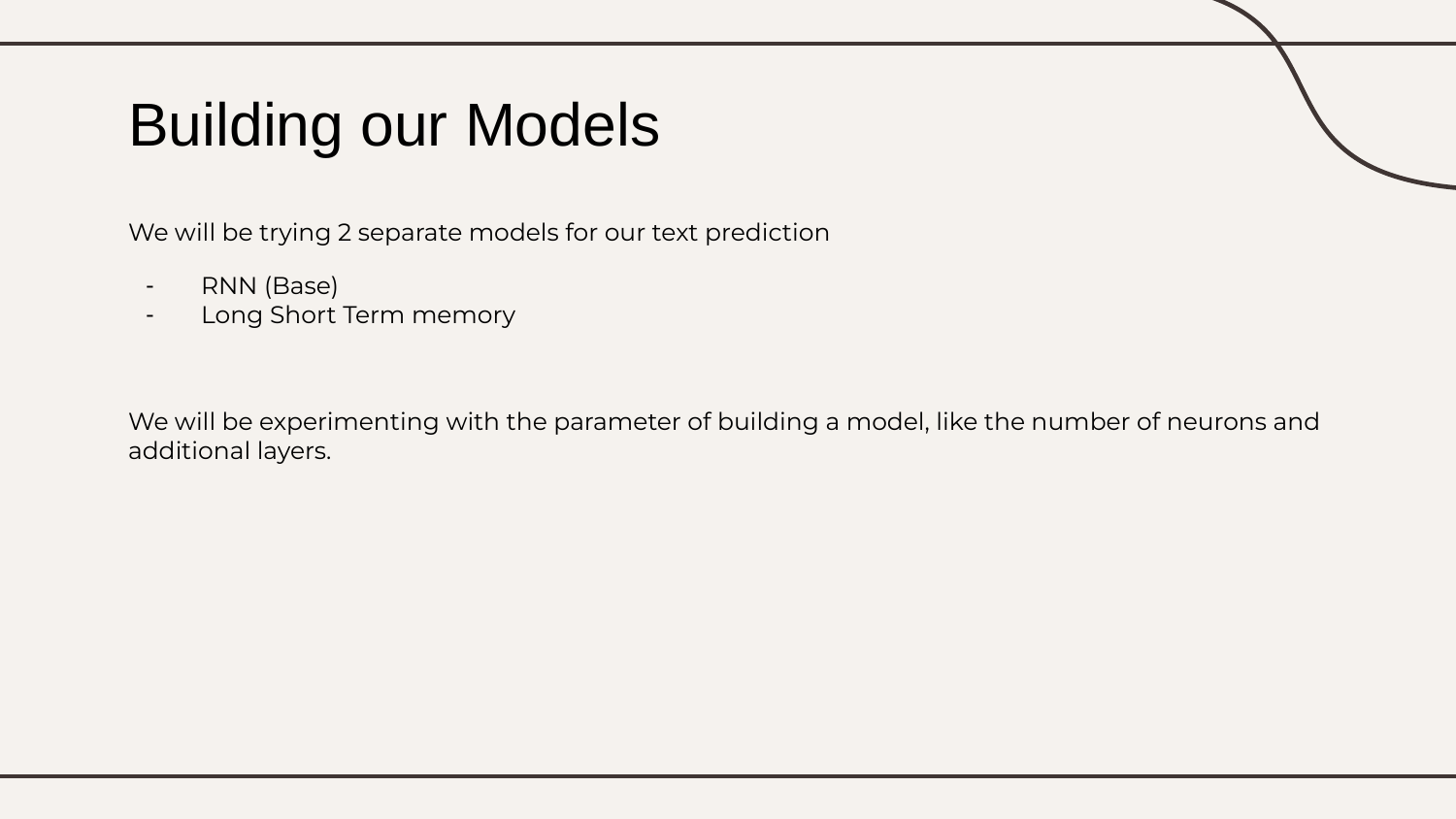

# Building our Models
We will be trying 2 separate models for our text prediction
RNN (Base)
Long Short Term memory

We will be experimenting with the parameter of building a model, like the number of neurons and additional layers.